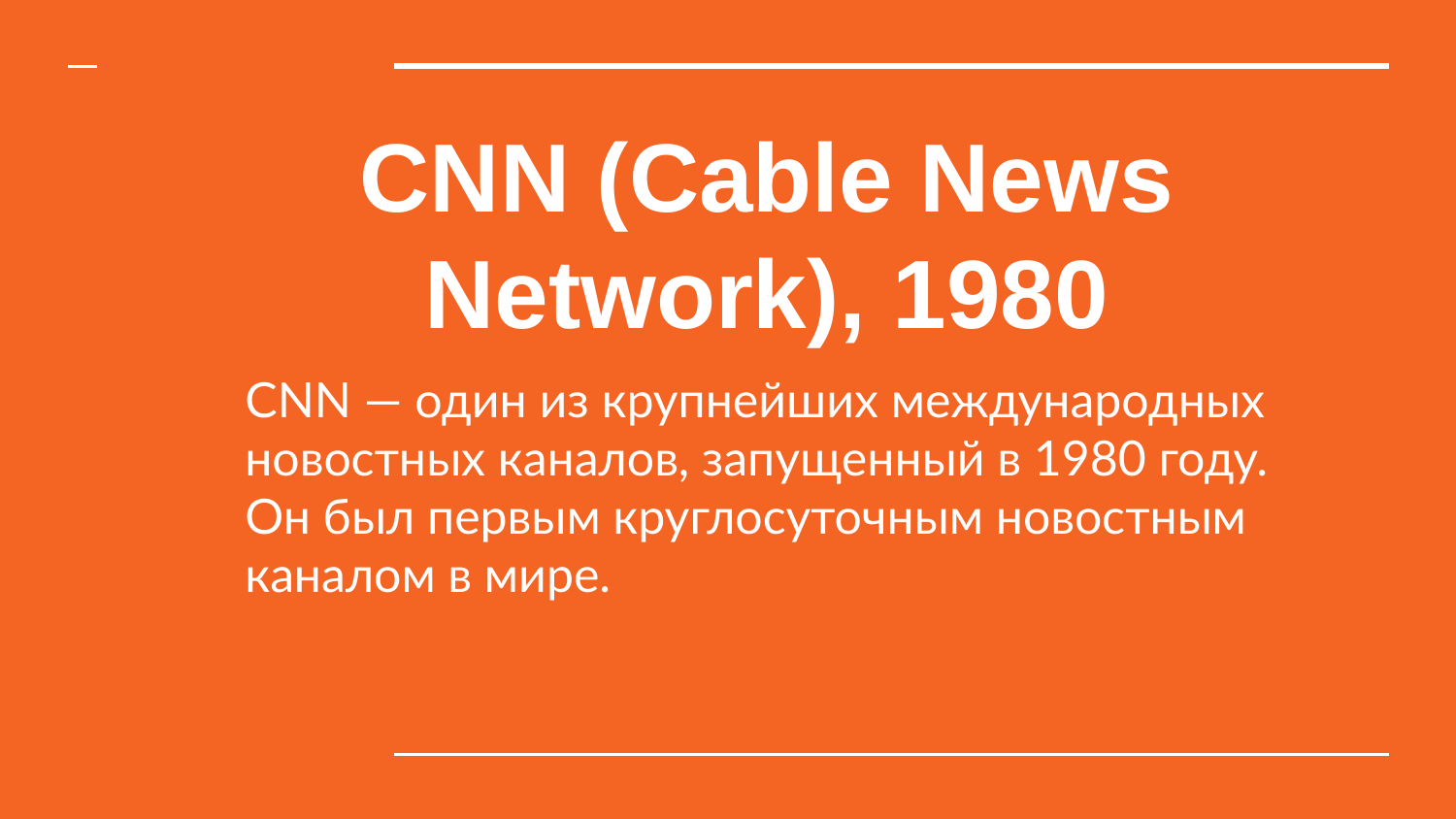

# CNN (Cable News Network), 1980
CNN — один из крупнейших международных новостных каналов, запущенный в 1980 году. Он был первым круглосуточным новостным каналом в мире.